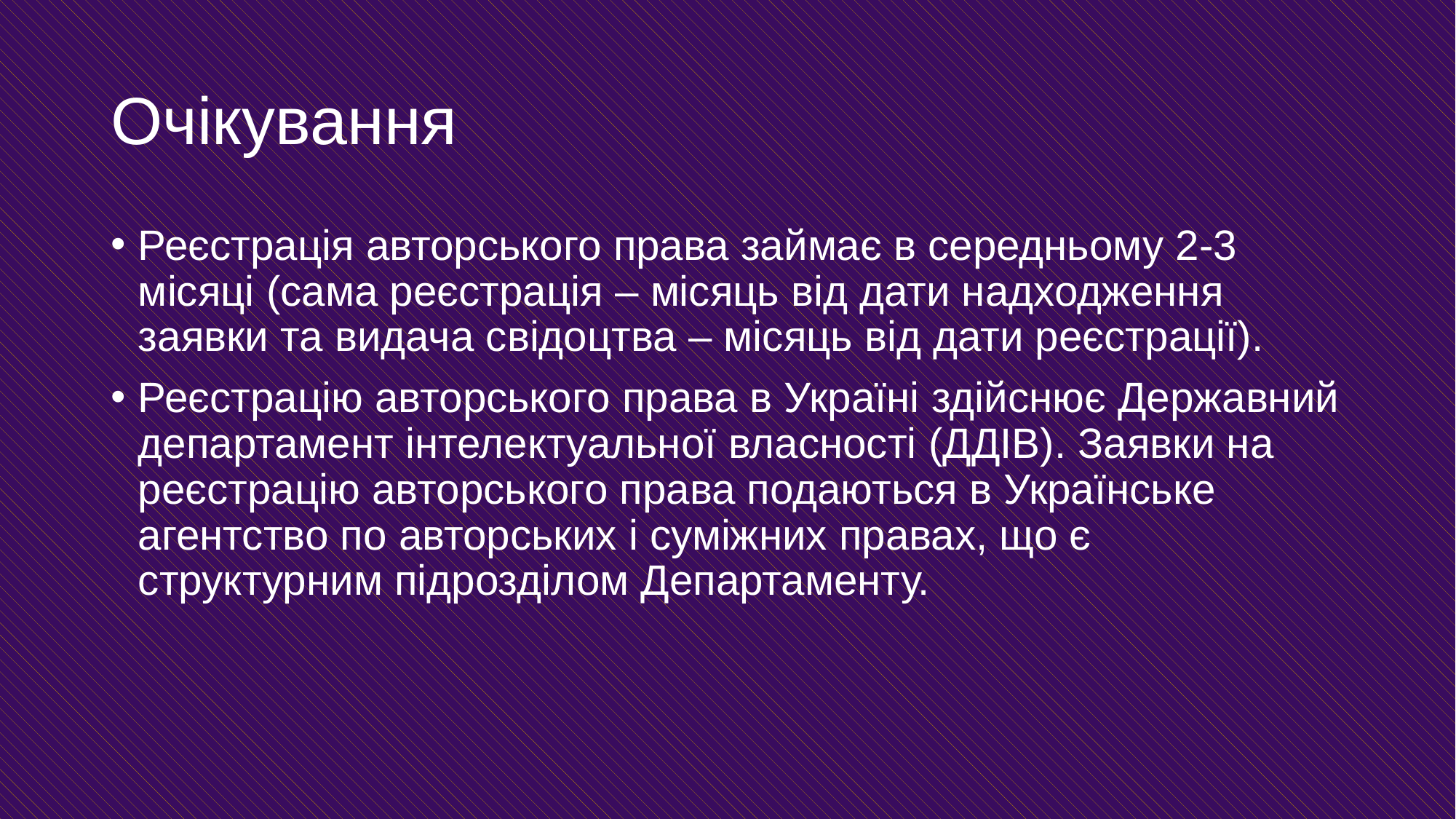

# Очікування
Реєстрація авторського права займає в середньому 2-3 місяці (сама реєстрація – місяць від дати надходження заявки та видача свідоцтва – місяць від дати реєстрації).
Реєстрацію авторського права в Україні здійснює Державний департамент інтелектуальної власності (ДДІВ). Заявки на реєстрацію авторського права подаються в Українське агентство по авторських і суміжних правах, що є структурним підрозділом Департаменту.